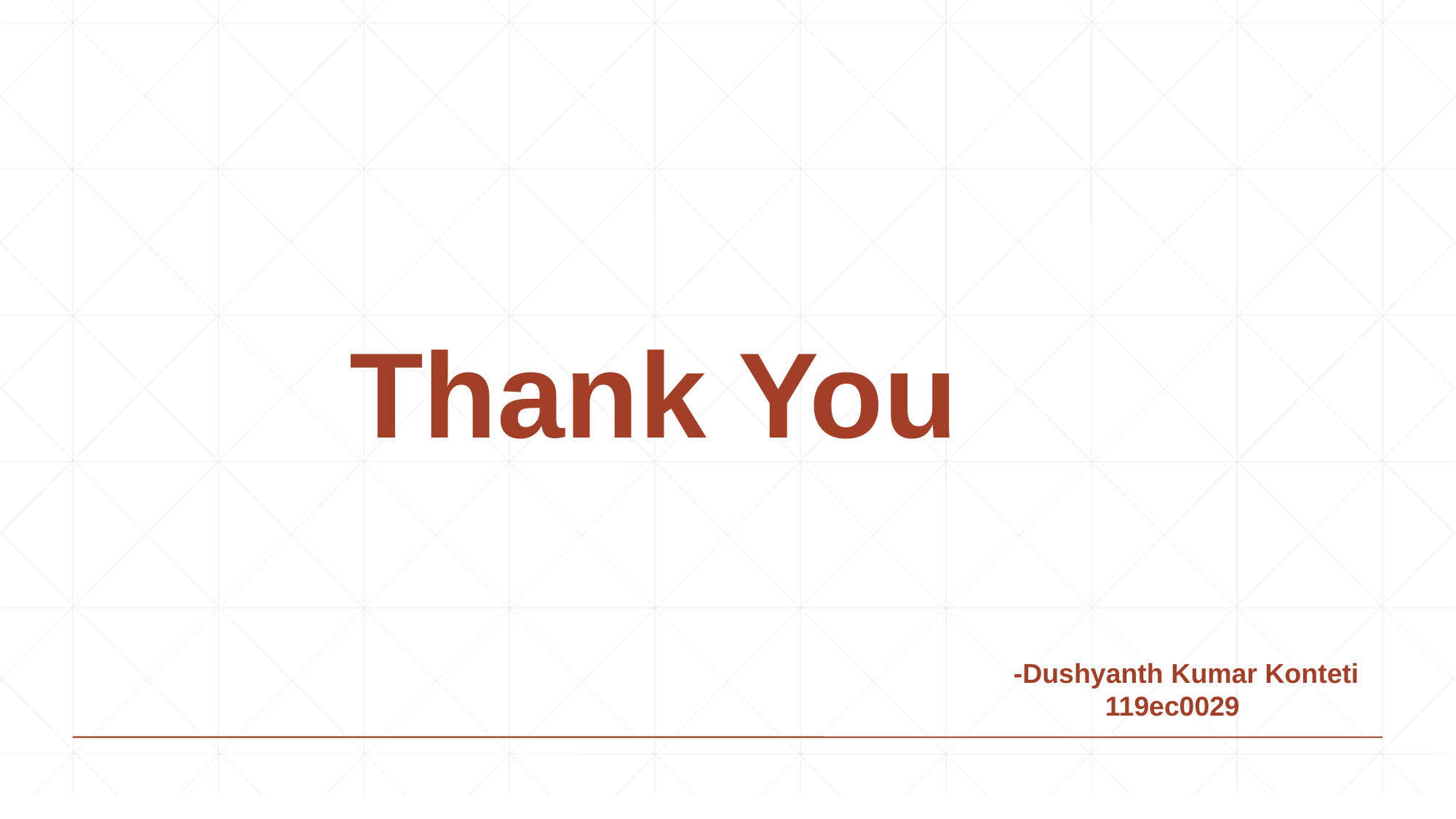

# Thank You
-Dushyanth Kumar Konteti
            119ec0029